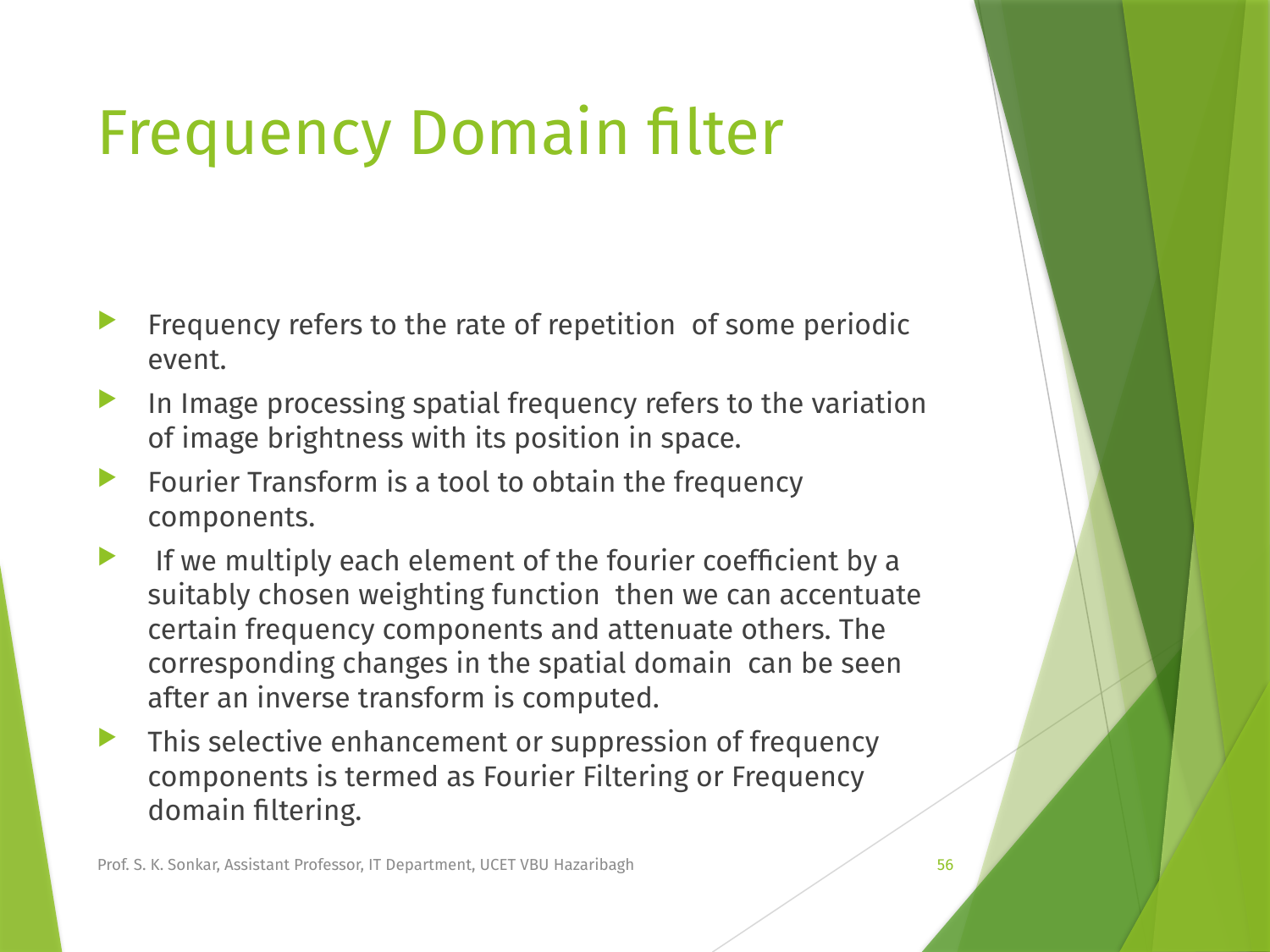

# Frequency Domain filter
Frequency refers to the rate of repetition  of some periodic event.
In Image processing spatial frequency refers to the variation of image brightness with its position in space.
Fourier Transform is a tool to obtain the frequency components.
 If we multiply each element of the fourier coefficient by a suitably chosen weighting function  then we can accentuate certain frequency components and attenuate others. The corresponding changes in the spatial domain  can be seen after an inverse transform is computed.
This selective enhancement or suppression of frequency components is termed as Fourier Filtering or Frequency domain filtering.
Prof. S. K. Sonkar, Assistant Professor, IT Department, UCET VBU Hazaribagh
56